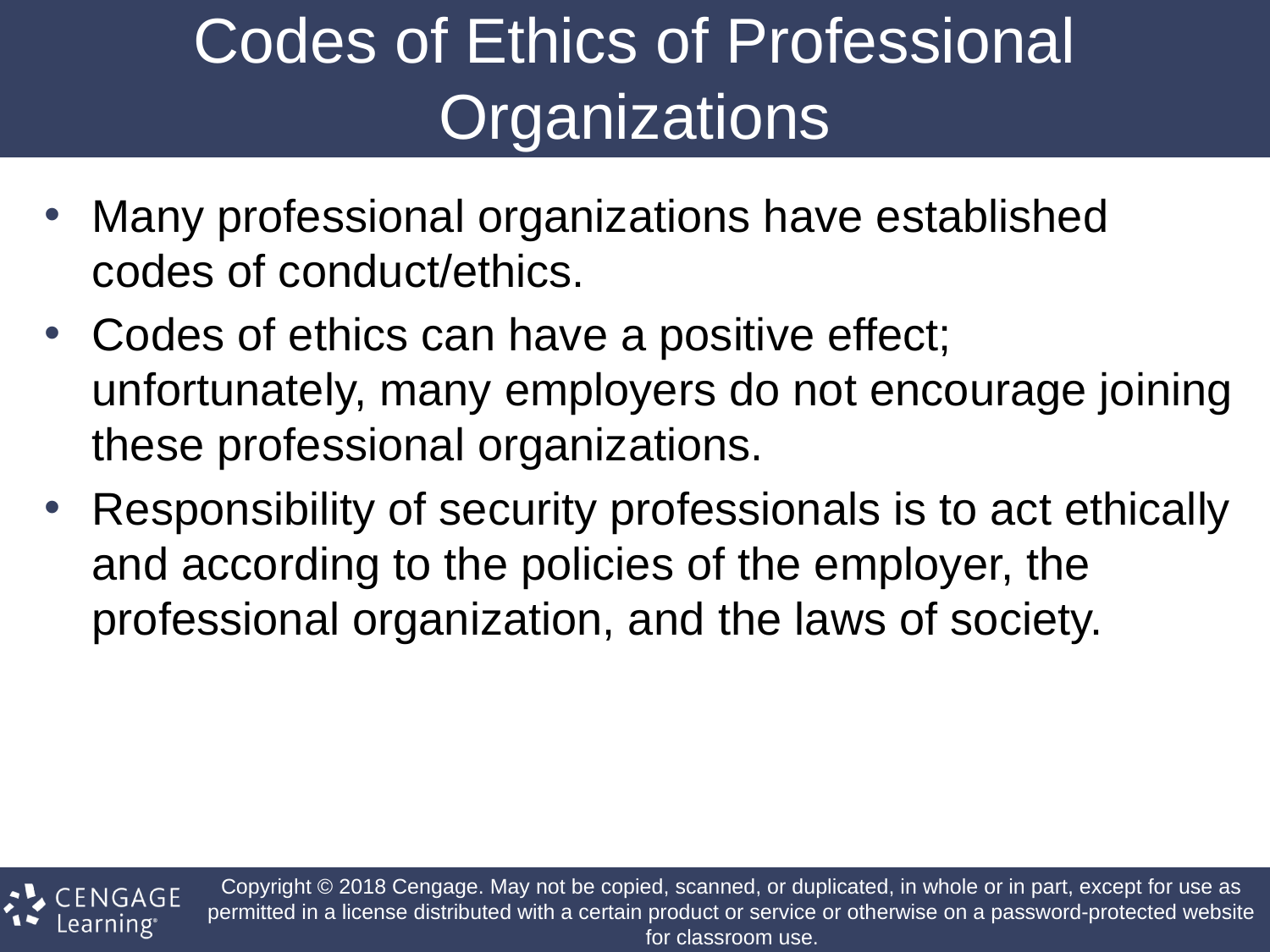

# Codes of Ethics of Professional Organizations
Many professional organizations have established codes of conduct/ethics.
Codes of ethics can have a positive effect; unfortunately, many employers do not encourage joining these professional organizations.
Responsibility of security professionals is to act ethically and according to the policies of the employer, the professional organization, and the laws of society.